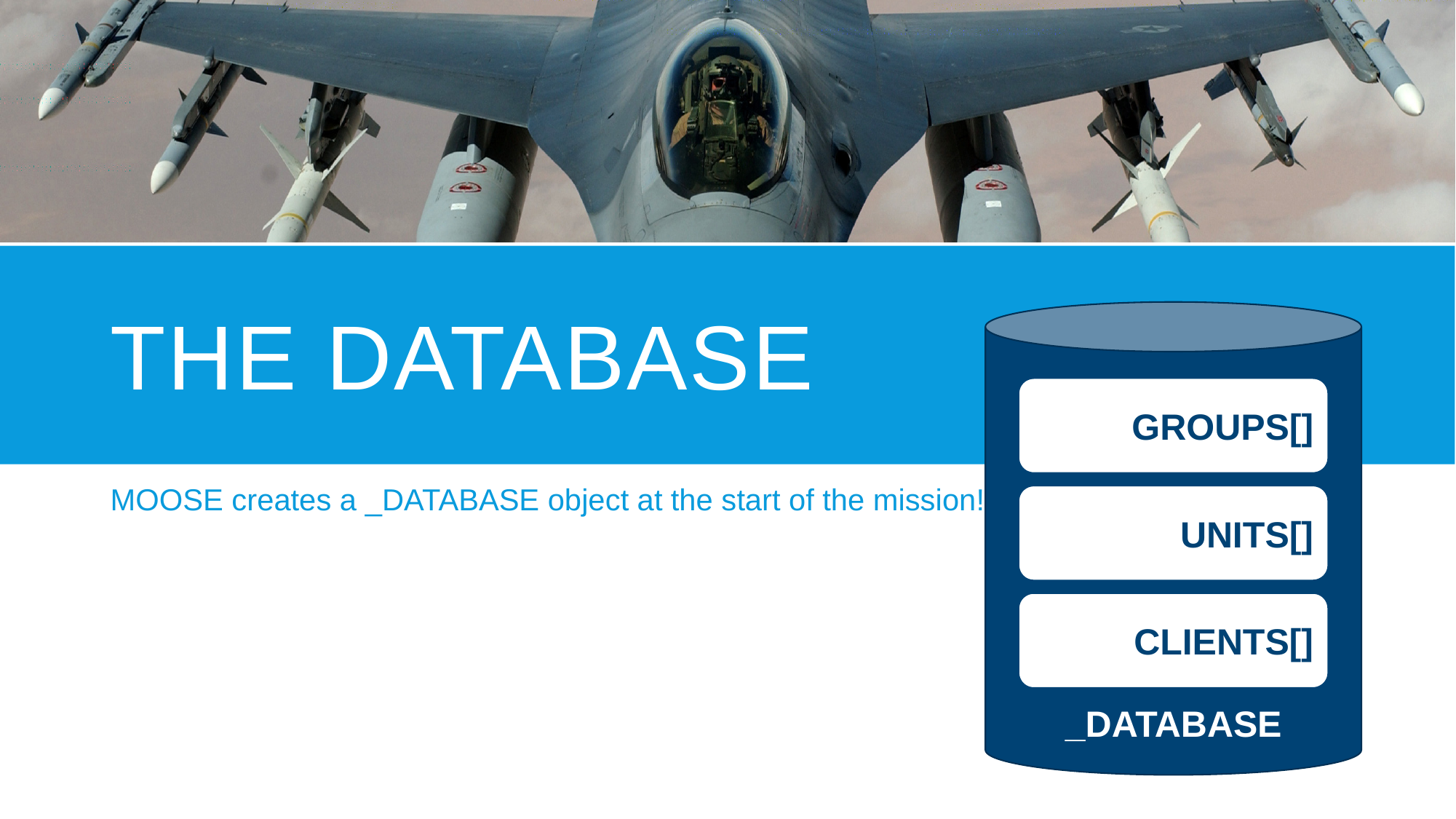

# The DATABASE
_DATABASE
GROUPS[]
MOOSE creates a _DATABASE object at the start of the mission!
UNITS[]
CLIENTS[]